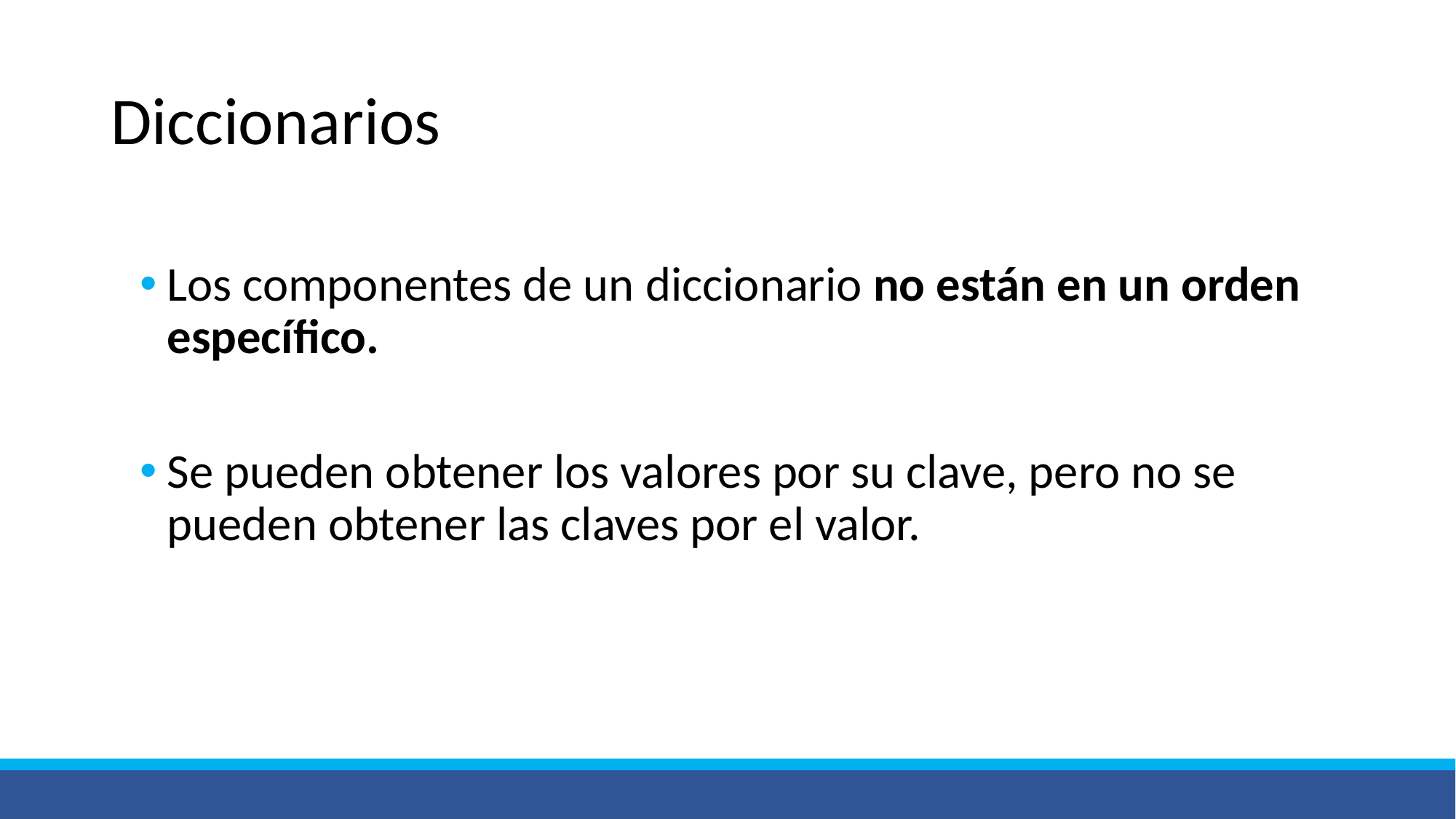

# Diccionarios
Los componentes de un diccionario no están en un orden específico.

Se pueden obtener los valores por su clave, pero no se pueden obtener las claves por el valor.